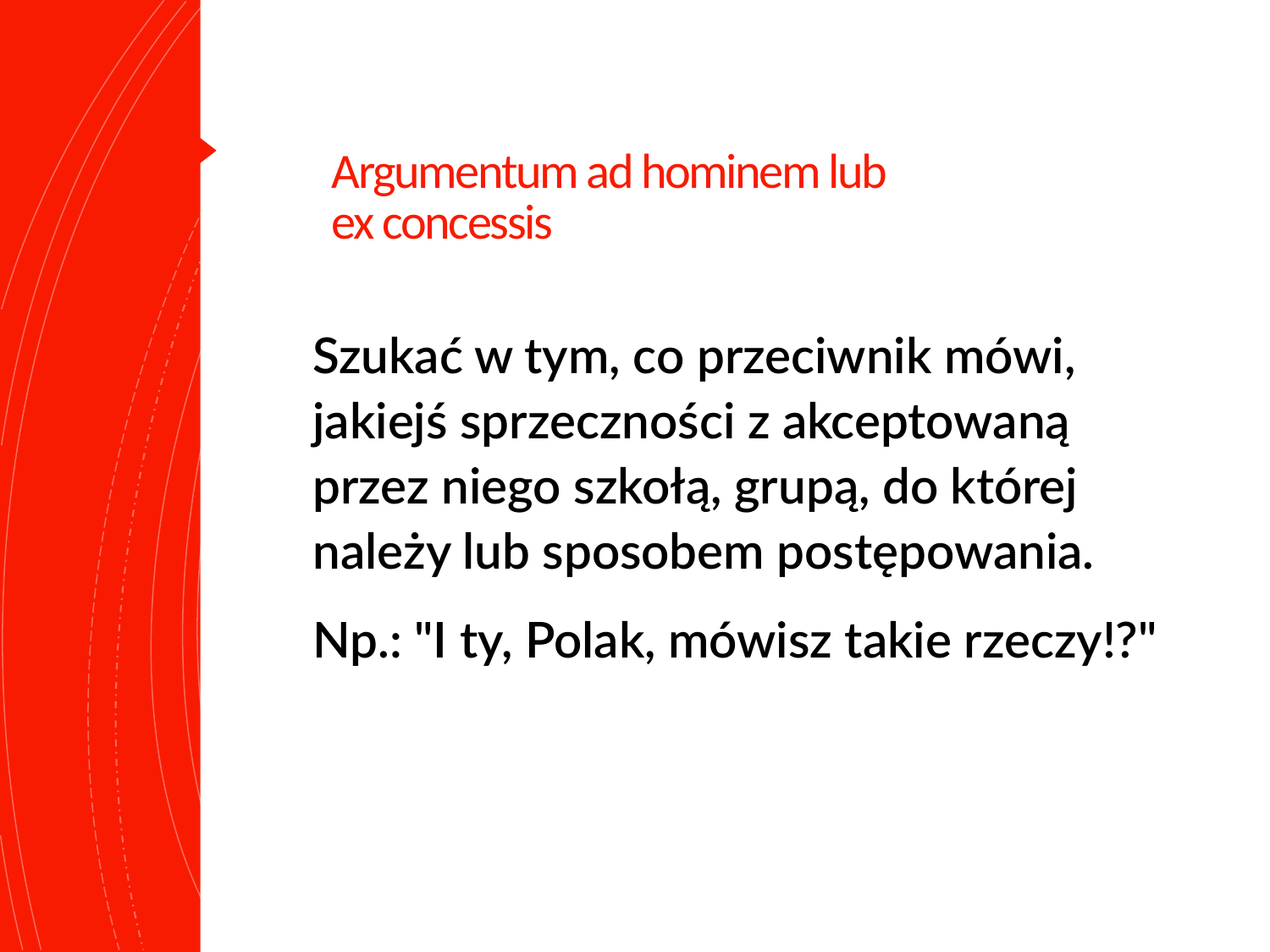

# Argumentum ad hominem lub ex concessis

Szukać w tym, co przeciwnik mówi, jakiejś sprzeczności z akceptowaną przez niego szkołą, grupą, do której należy lub sposobem postępowania.
Np.: "I ty, Polak, mówisz takie rzeczy!?"